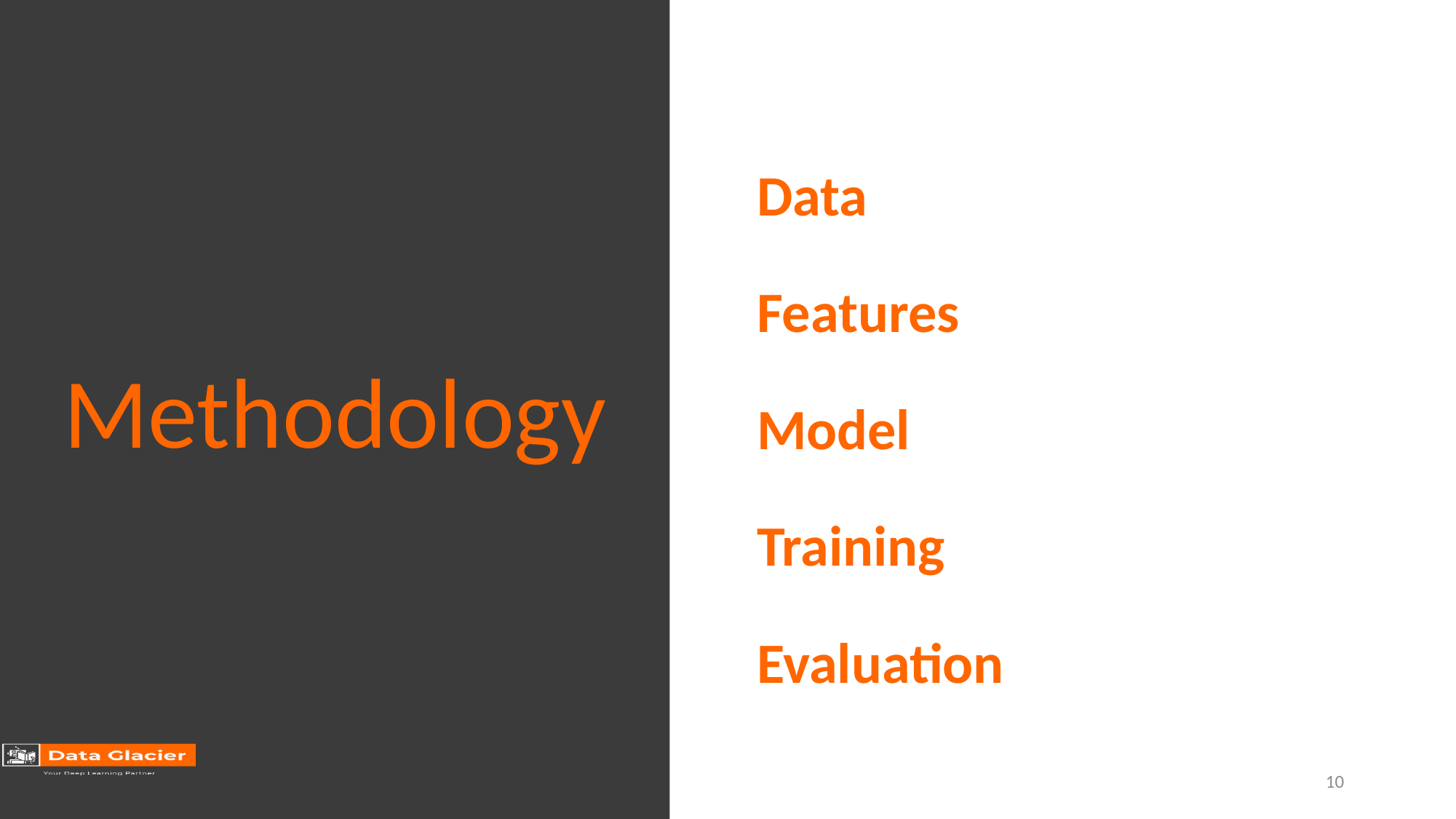

Data
Features
Model
Training
Evaluation
# Methodology
10